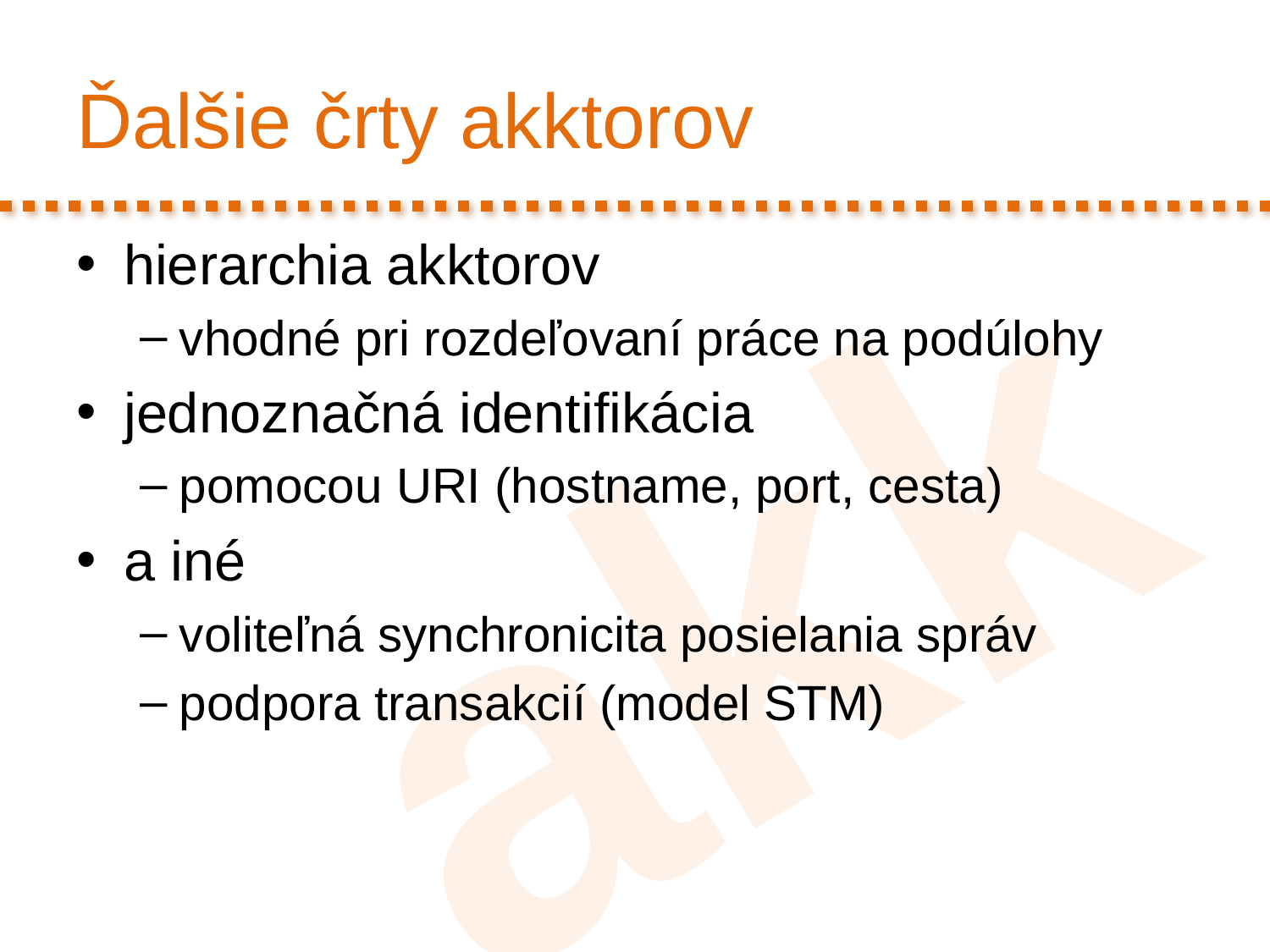

# Ďalšie črty akktorov
hierarchia akktorov
vhodné pri rozdeľovaní práce na podúlohy
jednoznačná identifikácia
pomocou URI (hostname, port, cesta)
a iné
voliteľná synchronicita posielania správ
podpora transakcií (model STM)